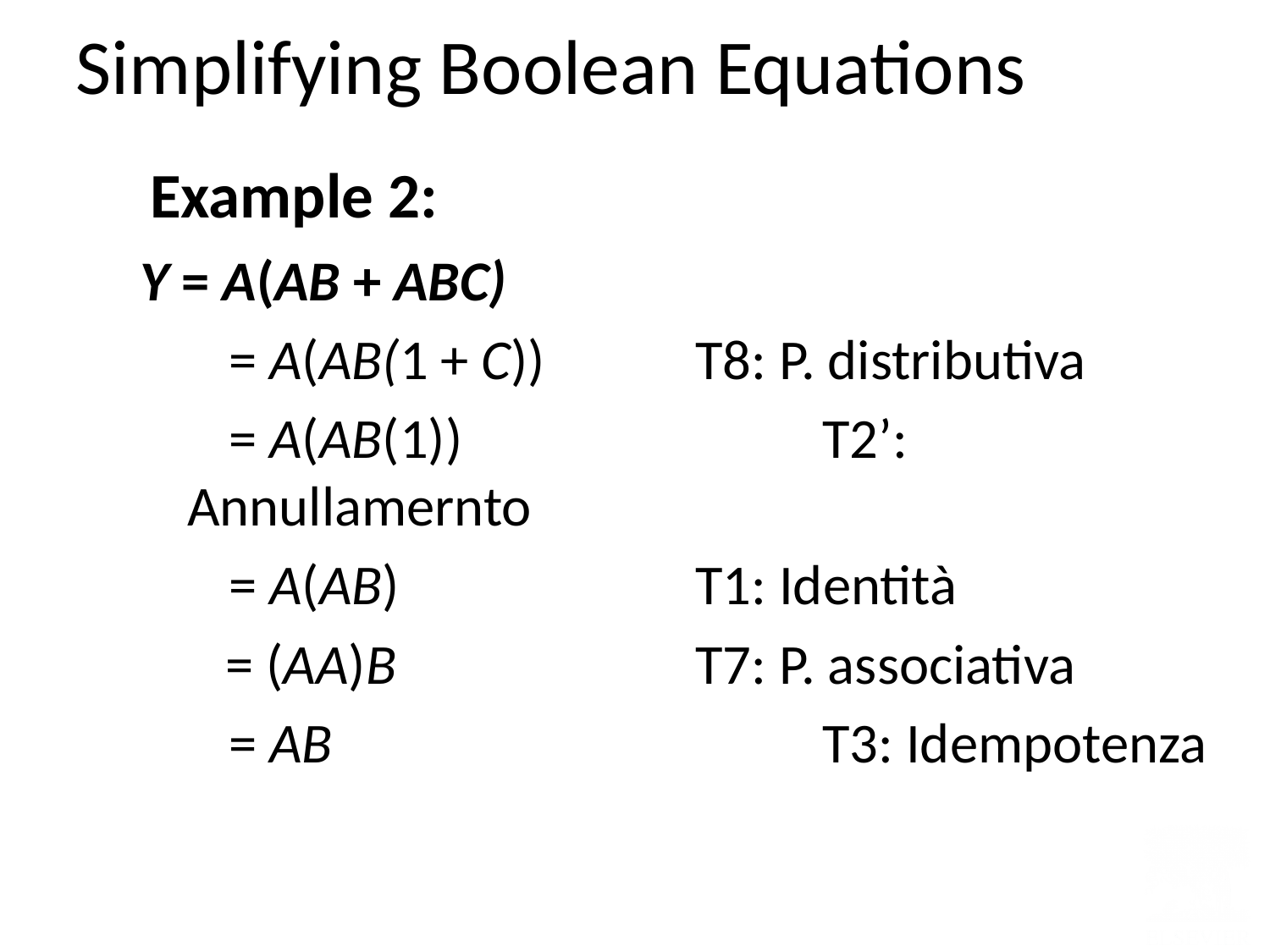

Simplifying Boolean Equations
Example 2:
Y = A(AB + ABC)
       = A(AB(1 + C))		T8: P. distributiva
       = A(AB(1))			T2’: Annullamernto
       = A(AB)			T1: Identità
	   = (AA)B			T7: P. associativa
       = AB				T3: Idempotenza